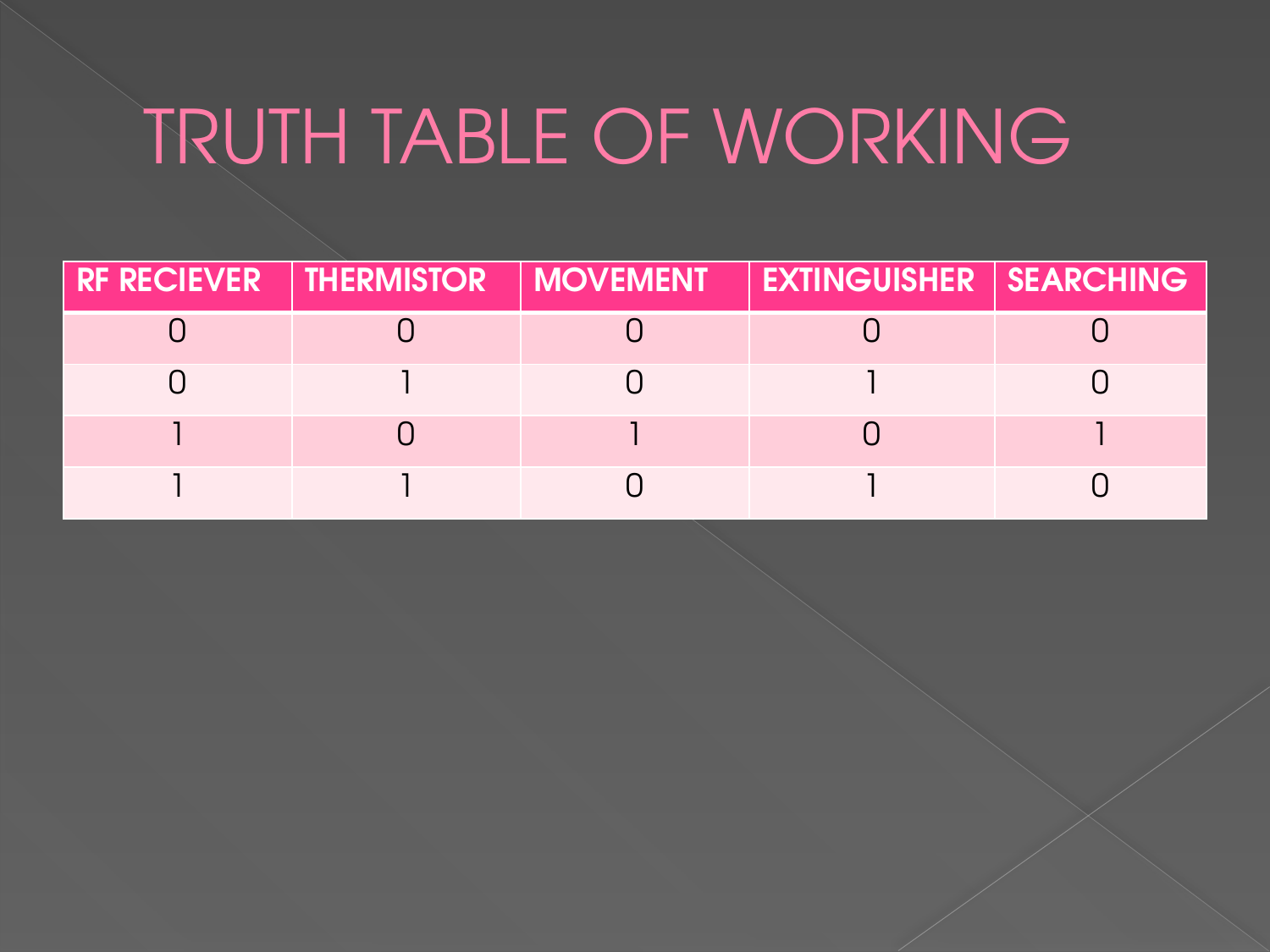

# TRUTH TABLE OF WORKING
| RF RECIEVER | THERMISTOR | MOVEMENT | EXTINGUISHER | SEARCHING |
| --- | --- | --- | --- | --- |
| 0 | 0 | 0 | 0 | 0 |
| 0 | 1 | 0 | 1 | 0 |
| 1 | 0 | 1 | 0 | 1 |
| 1 | 1 | 0 | 1 | 0 |